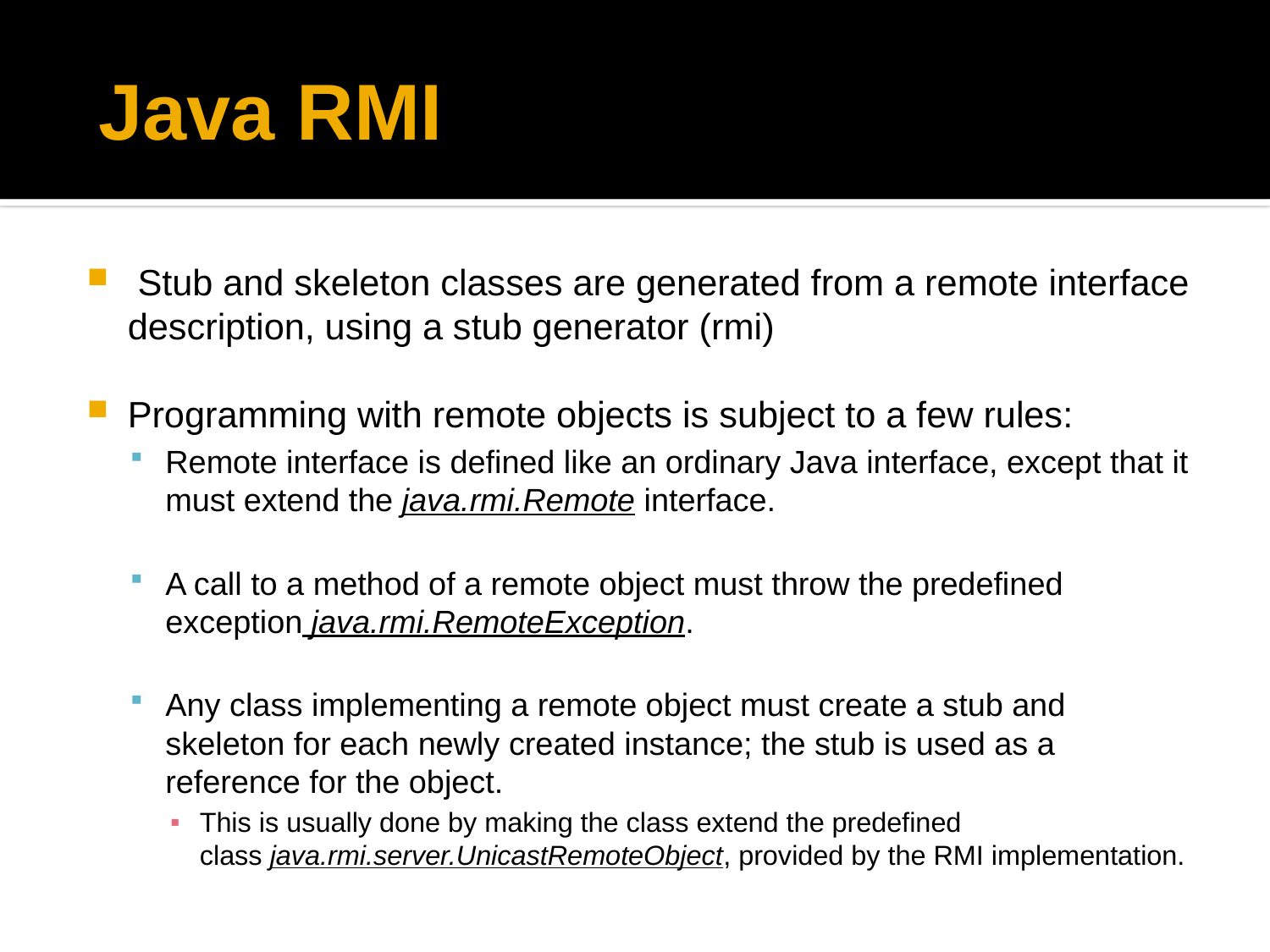

# Java RMI
 Stub and skeleton classes are generated from a remote interface description, using a stub generator (rmi)

Programming with remote objects is subject to a few rules:
Remote interface is defined like an ordinary Java interface, except that it must extend the java.rmi.Remote interface.
A call to a method of a remote object must throw the predefined exception java.rmi.RemoteException.
Any class implementing a remote object must create a stub and skeleton for each newly created instance; the stub is used as a reference for the object.
This is usually done by making the class extend the predefined class java.rmi.server.UnicastRemoteObject, provided by the RMI implementation.